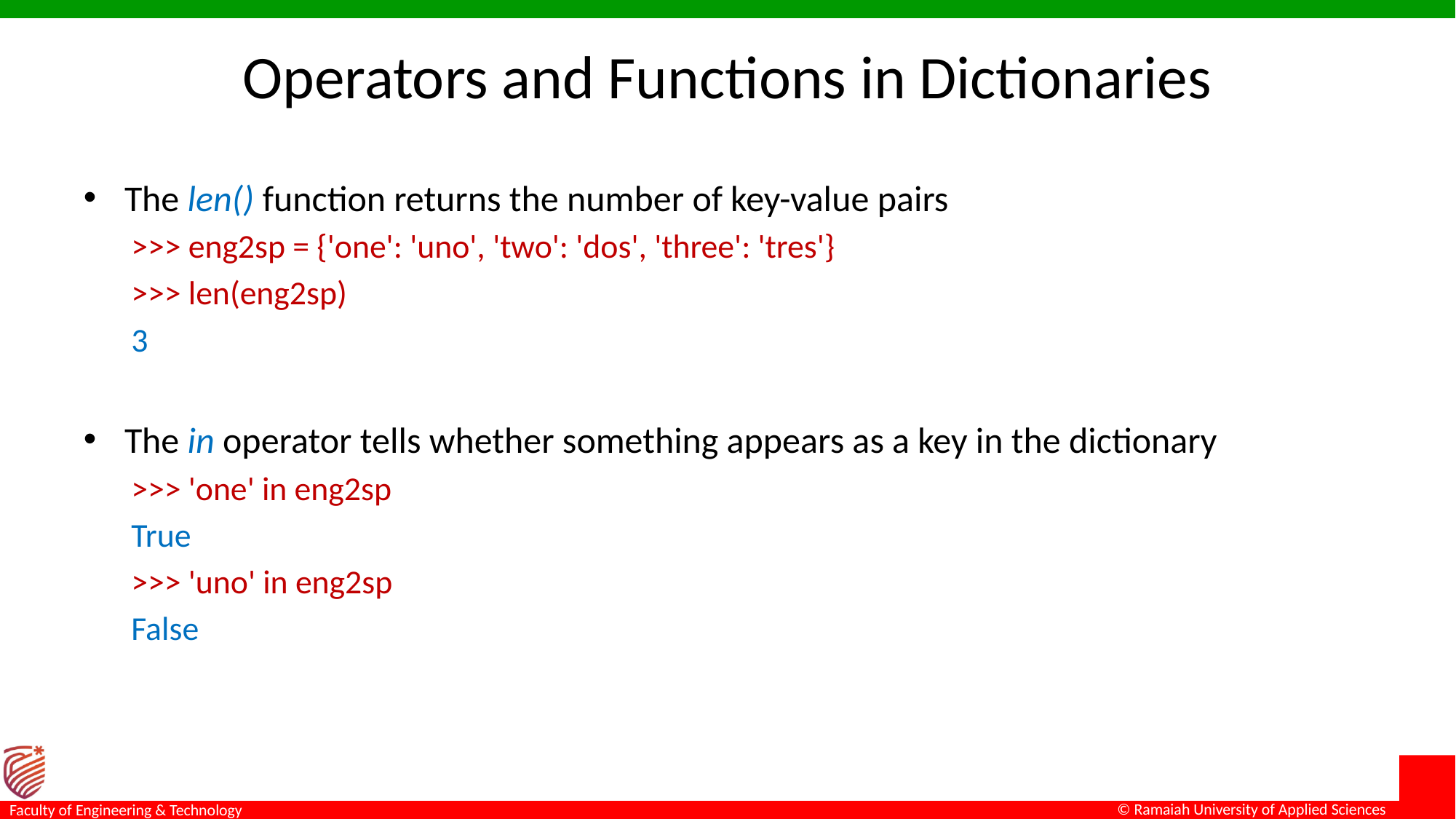

# Operators and Functions in Dictionaries
The len() function returns the number of key-value pairs
>>> eng2sp = {'one': 'uno', 'two': 'dos', 'three': 'tres'}
>>> len(eng2sp)
3

The in operator tells whether something appears as a key in the dictionary
>>> 'one' in eng2sp
True
>>> 'uno' in eng2sp
False